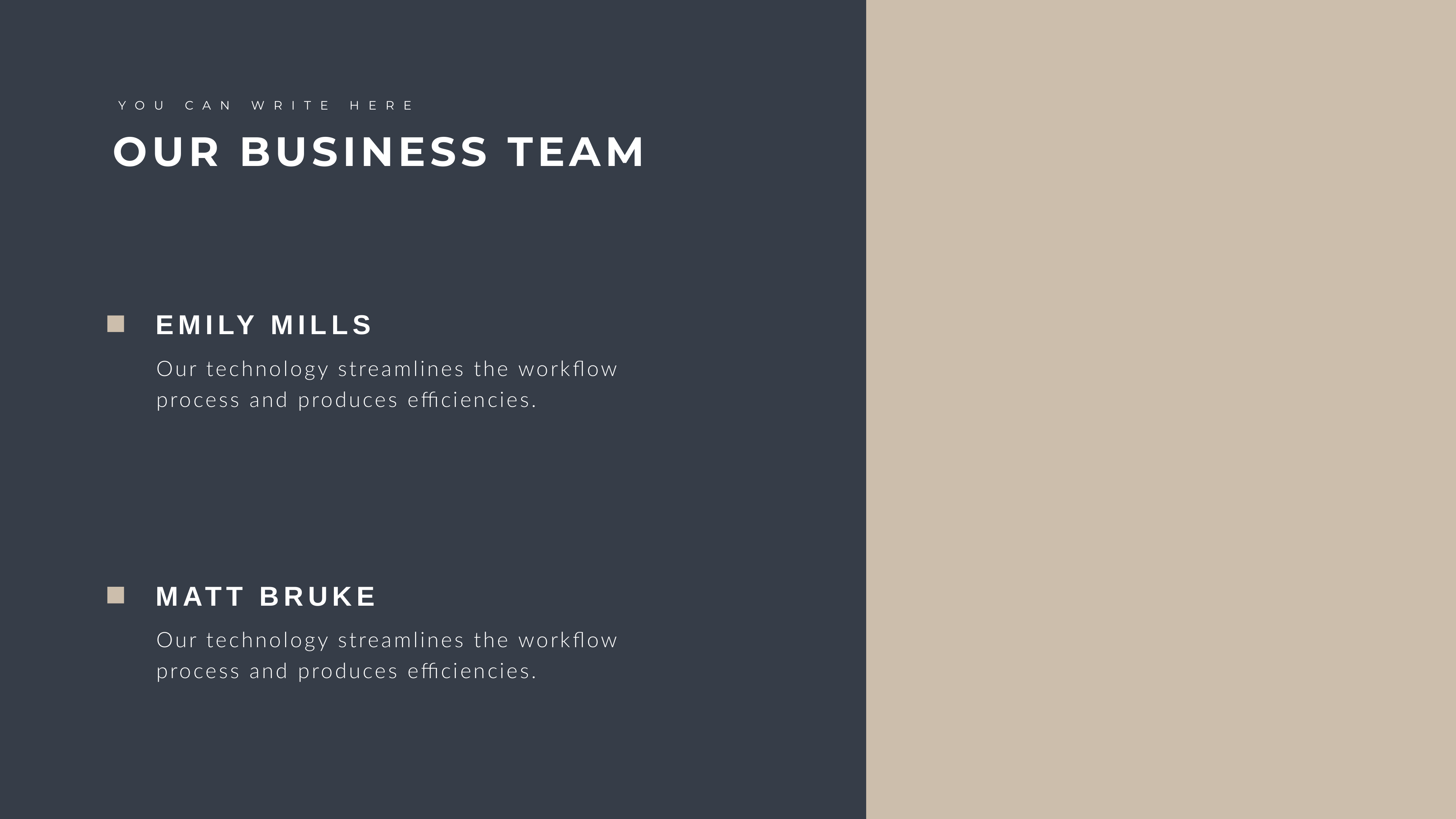

YOU CAN WRITE HERE
OUR BUSINESS TEAM

EMILY MILLS
Our technology streamlines the workflow process and produces efficiencies.

MATT BRUKE
Our technology streamlines the workflow process and produces efficiencies.